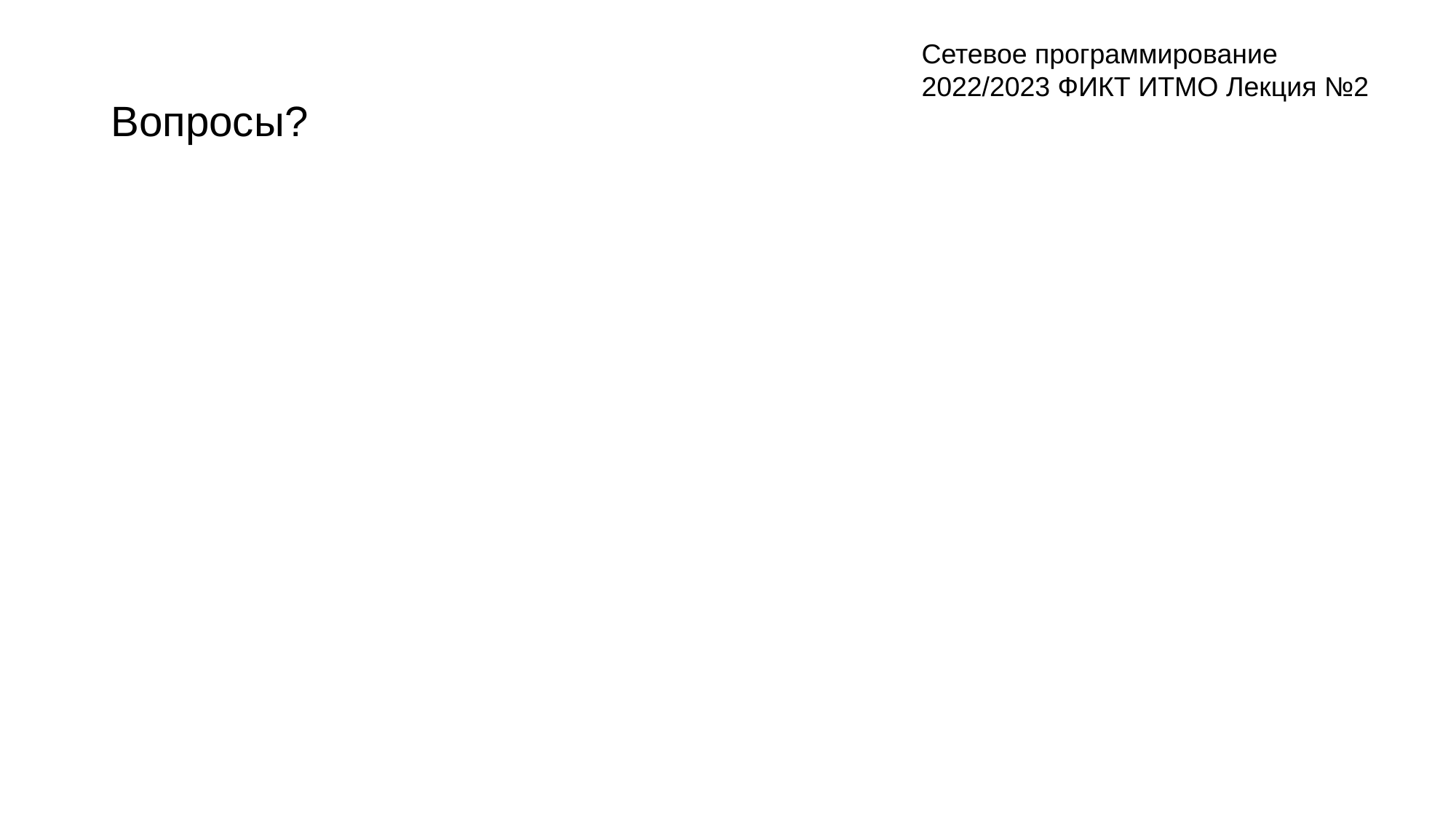

Сетевое программирование
2022/2023 ФИКТ ИТМО Лекция №2
# Вопросы?